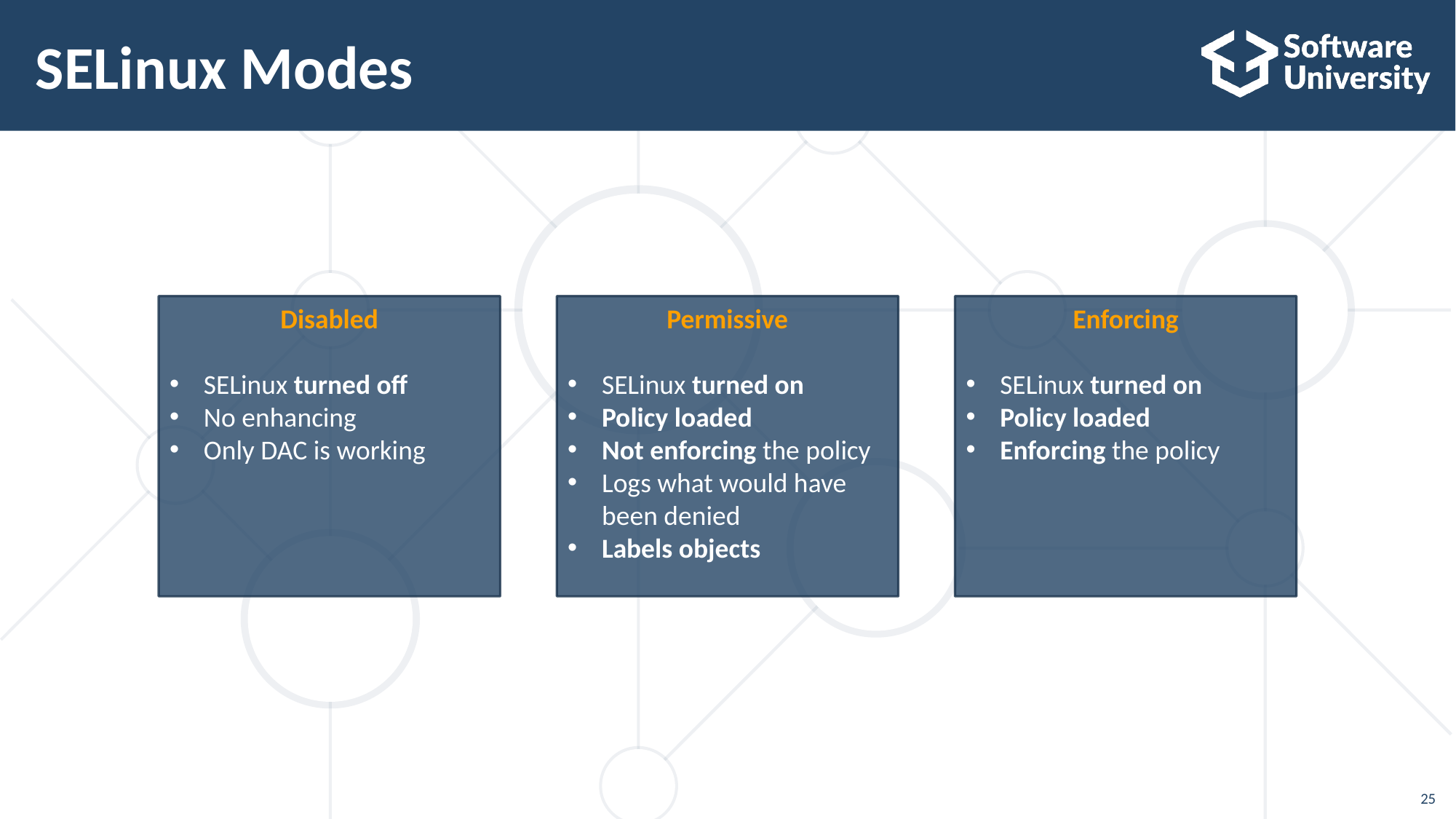

# SELinux Modes
Disabled

SELinux turned off
No enhancing
Only DAC is working
Permissive

SELinux turned on
Policy loaded
Not enforcing the policy
Logs what would have been denied
Labels objects
Enforcing

SELinux turned on
Policy loaded
Enforcing the policy
25